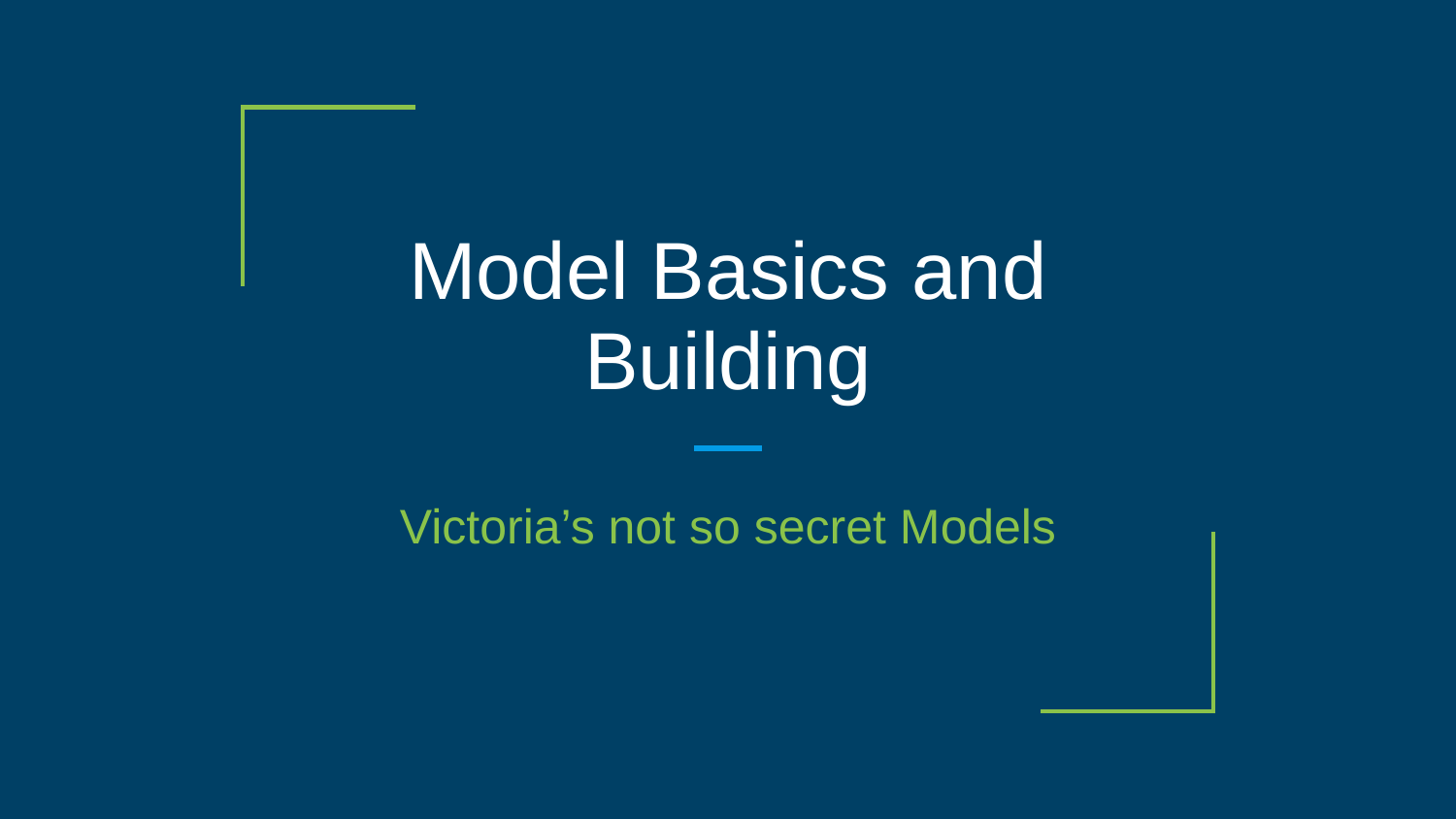

# Model Basics and Building
Victoria’s not so secret Models